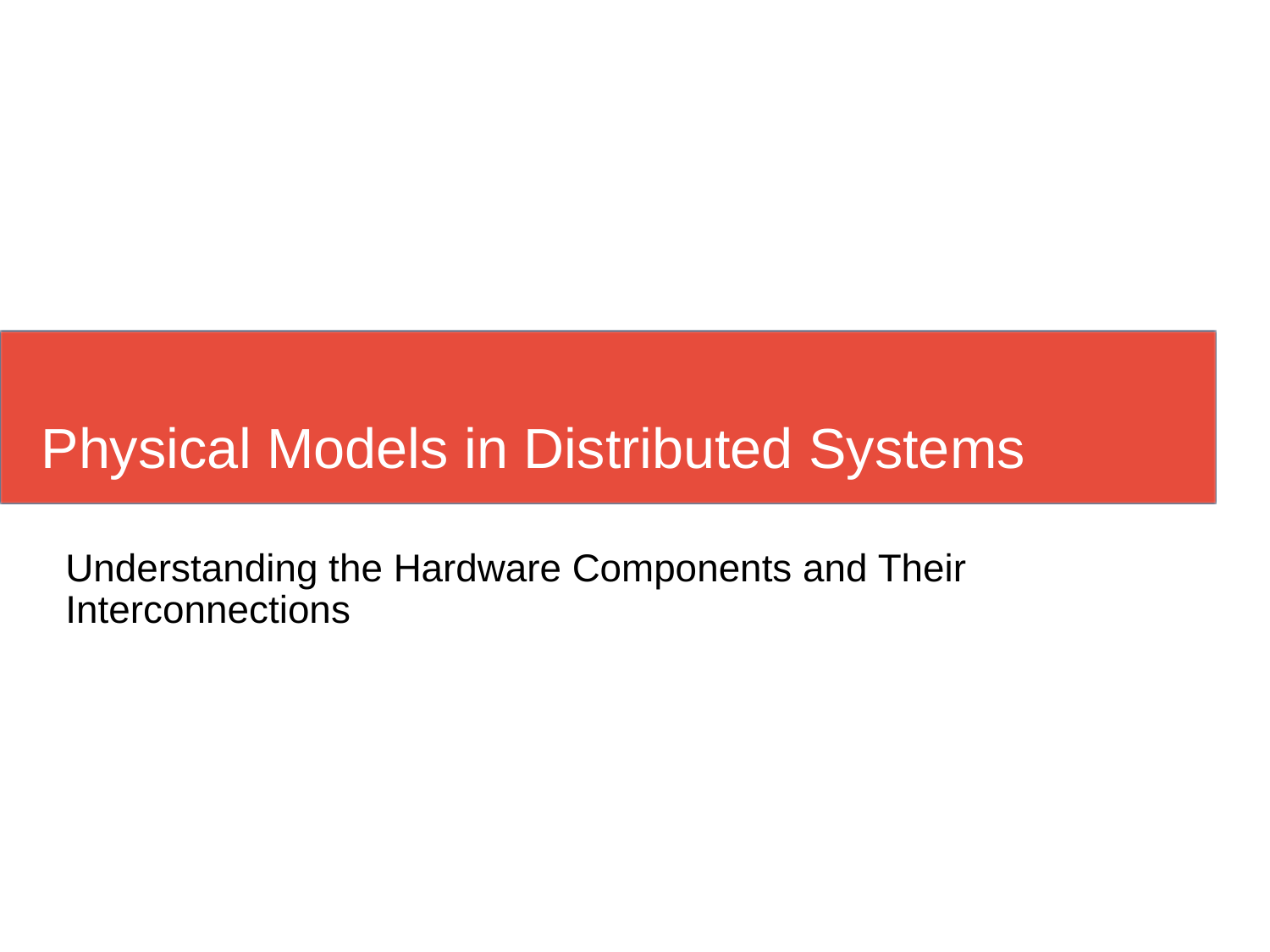

# Physical Models in Distributed Systems
Understanding the Hardware Components and Their Interconnections